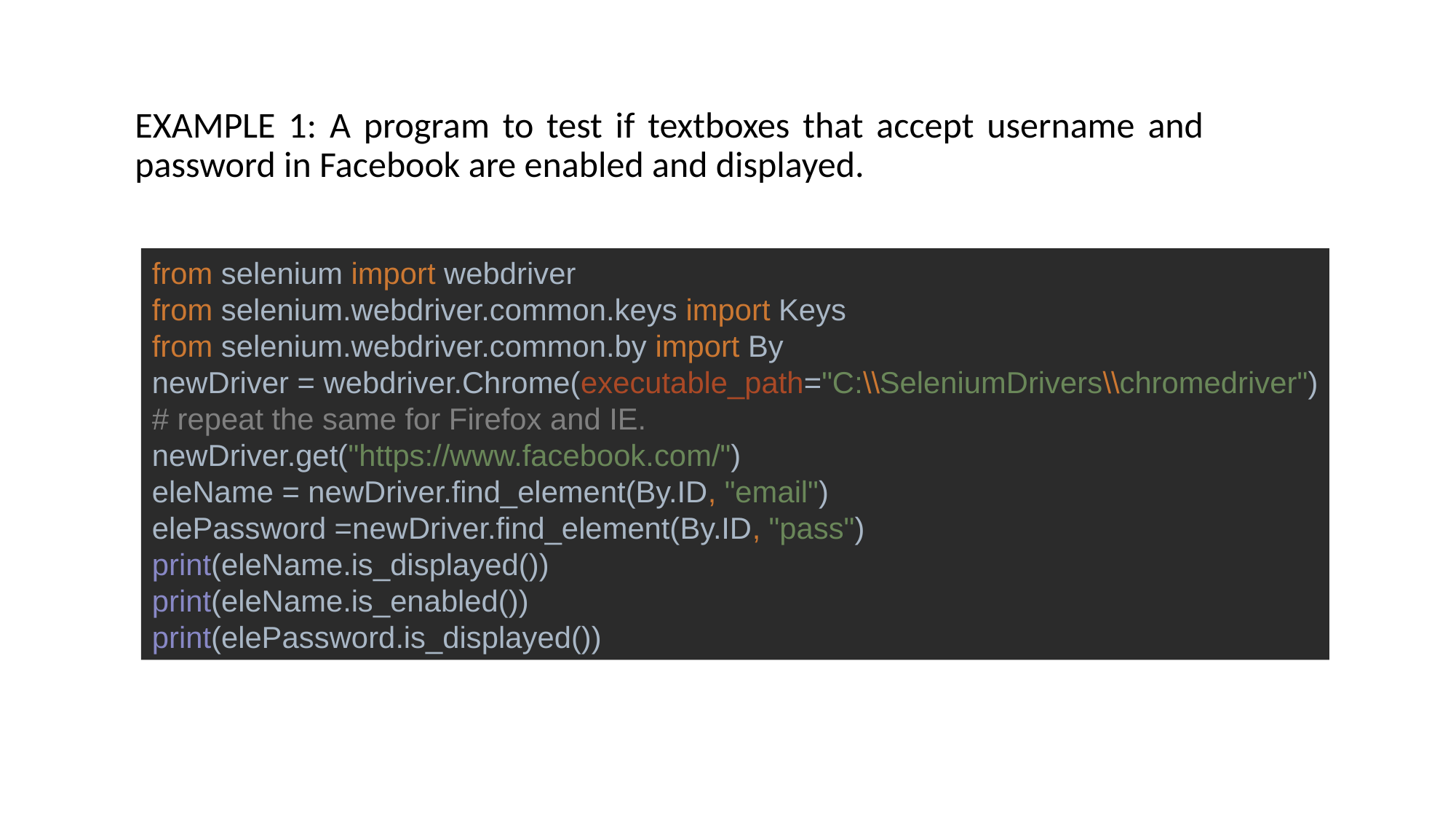

EXAMPLE 1: A program to test if textboxes that accept username and password in Facebook are enabled and displayed.
from selenium import webdriver
from selenium.webdriver.common.keys import Keys
from selenium.webdriver.common.by import By
newDriver = webdriver.Chrome(executable_path="C:\\SeleniumDrivers\\chromedriver")
# repeat the same for Firefox and IE.
newDriver.get("https://www.facebook.com/")
eleName = newDriver.find_element(By.ID, "email")
elePassword =newDriver.find_element(By.ID, "pass")
print(eleName.is_displayed())
print(eleName.is_enabled())
print(elePassword.is_displayed())